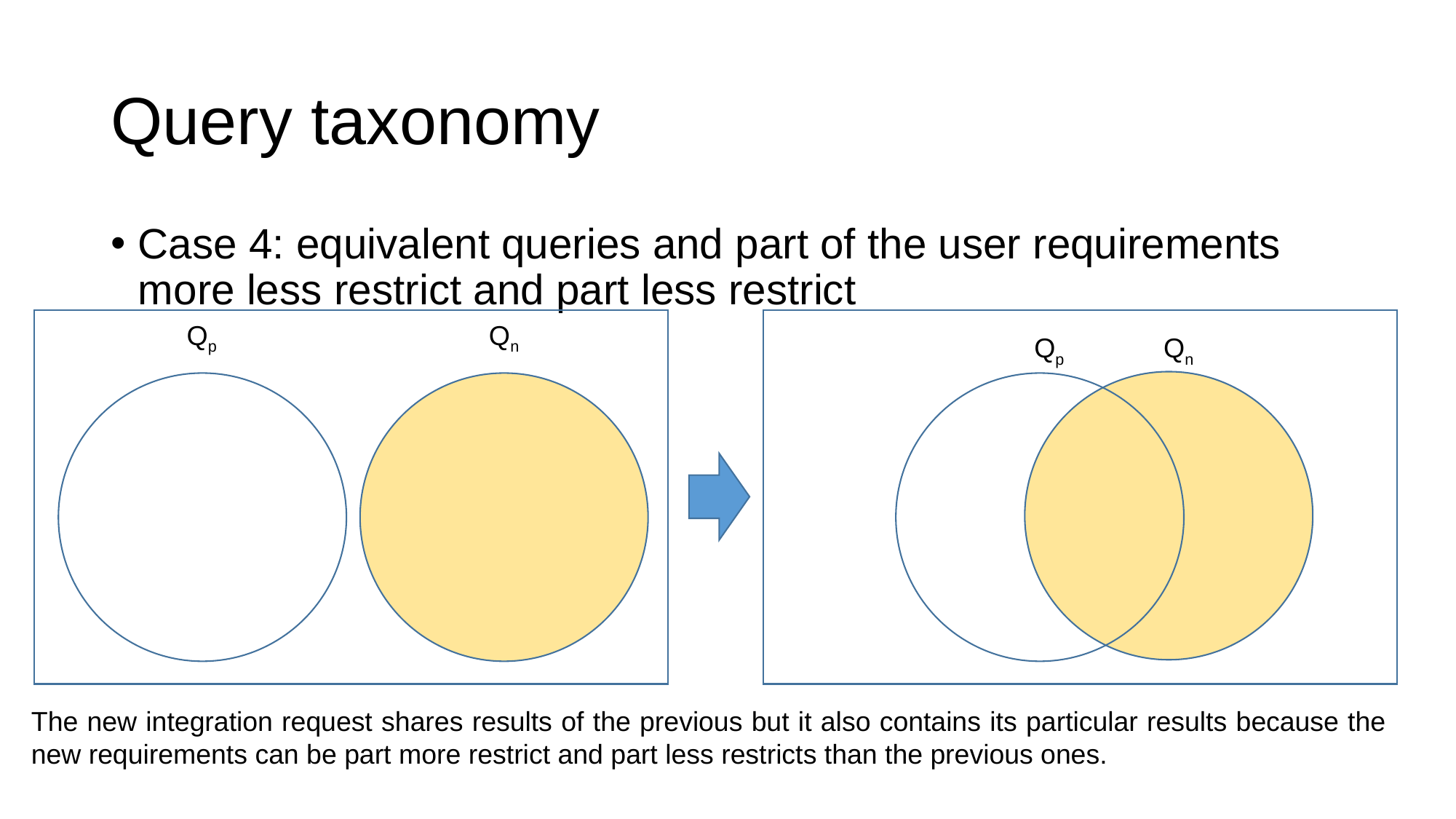

# Query taxonomy
Case 4: equivalent queries and part of the user requirements more less restrict and part less restrict

Qp

Qn

Qp
Qn

The new integration request shares results of the previous but it also contains its particular results because the new requirements can be part more restrict and part less restricts than the previous ones.